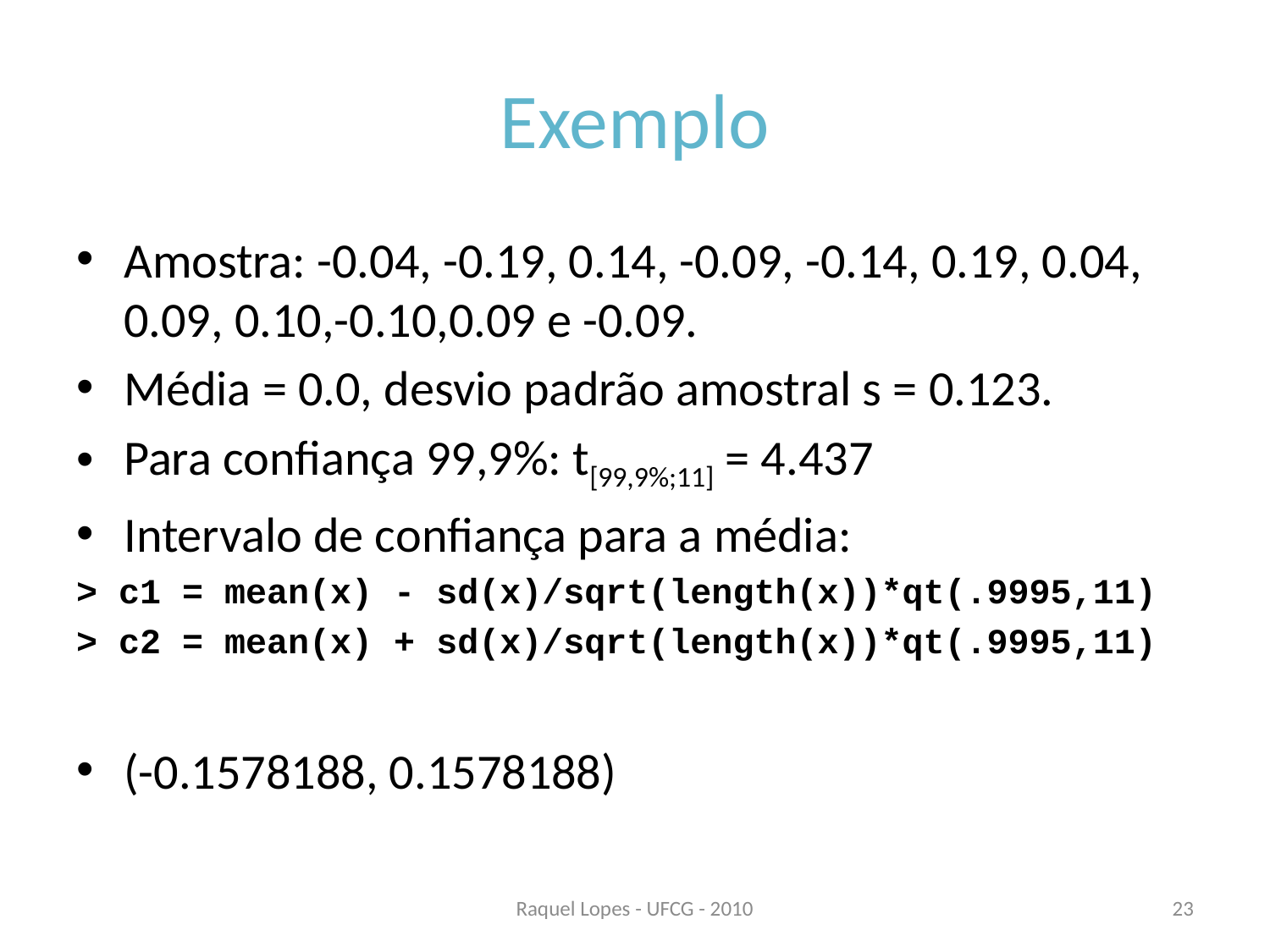

# Exemplo
Amostra: -0.04, -0.19, 0.14, -0.09, -0.14, 0.19, 0.04, 0.09, 0.10,-0.10,0.09 e -0.09.
Média = 0.0, desvio padrão amostral s = 0.123.
Para confiança 99,9%: t[99,9%;11] = 4.437
Intervalo de confiança para a média:
> c1 = mean(x) - sd(x)/sqrt(length(x))*qt(.9995,11)
> c2 = mean(x) + sd(x)/sqrt(length(x))*qt(.9995,11)

(-0.1578188, 0.1578188)
Raquel Lopes - UFCG - 2010
23